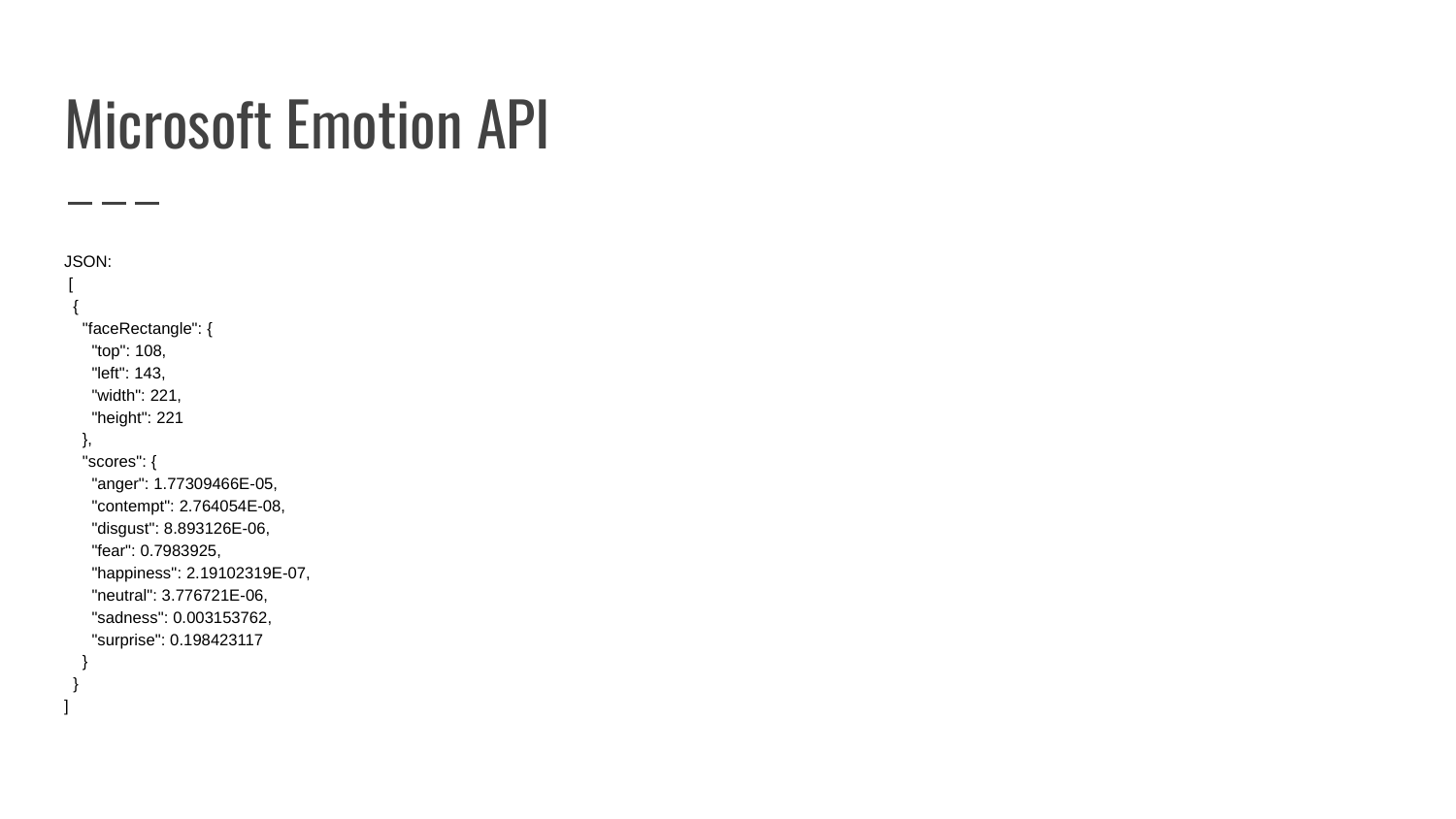

# Microsoft Emotion API
JSON:
 [
  {
    "faceRectangle": {
      "top": 108,
      "left": 143,
      "width": 221,
      "height": 221
    },
    "scores": {
      "anger": 1.77309466E-05,
      "contempt": 2.764054E-08,
      "disgust": 8.893126E-06,
      "fear": 0.7983925,
      "happiness": 2.19102319E-07,
      "neutral": 3.776721E-06,
      "sadness": 0.003153762,
      "surprise": 0.198423117
    }
  }
]